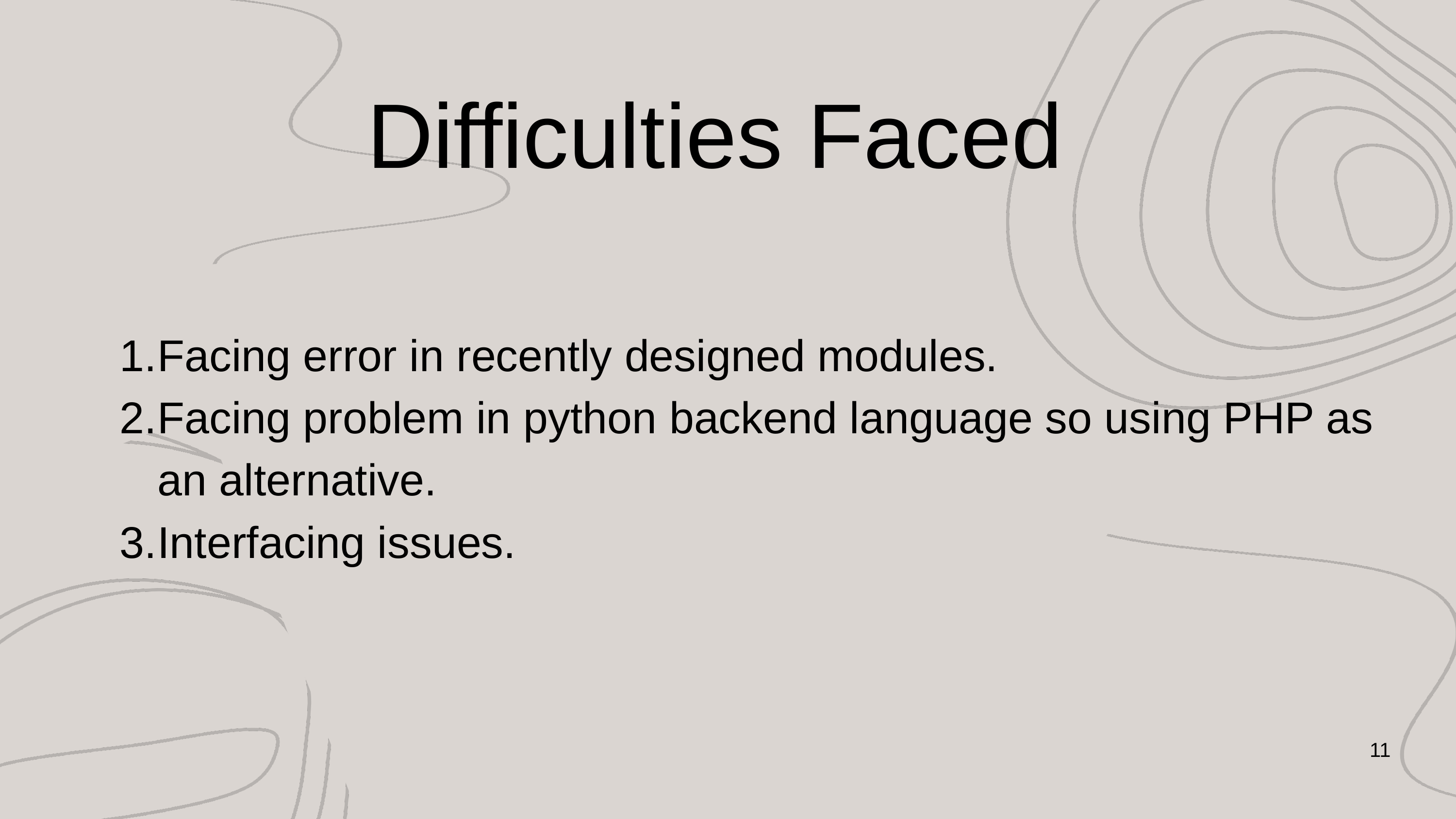

Difficulties Faced
Facing error in recently designed modules.
Facing problem in python backend language so using PHP as an alternative.
Interfacing issues.

11